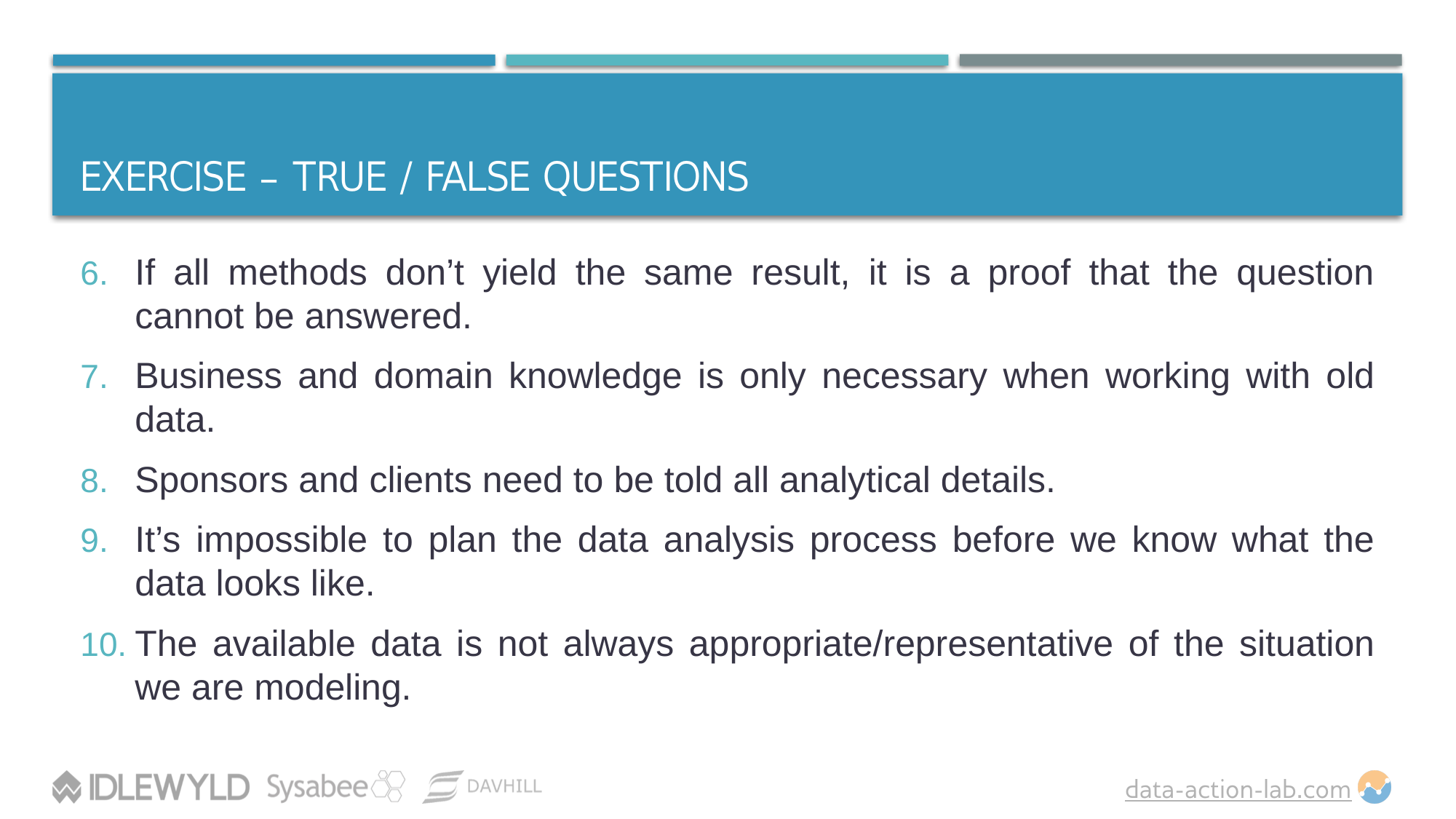

# EXERCISE – TRUE / FALSE QUESTIONS
If all methods don’t yield the same result, it is a proof that the question cannot be answered.
Business and domain knowledge is only necessary when working with old data.
Sponsors and clients need to be told all analytical details.
It’s impossible to plan the data analysis process before we know what the data looks like.
The available data is not always appropriate/representative of the situation we are modeling.